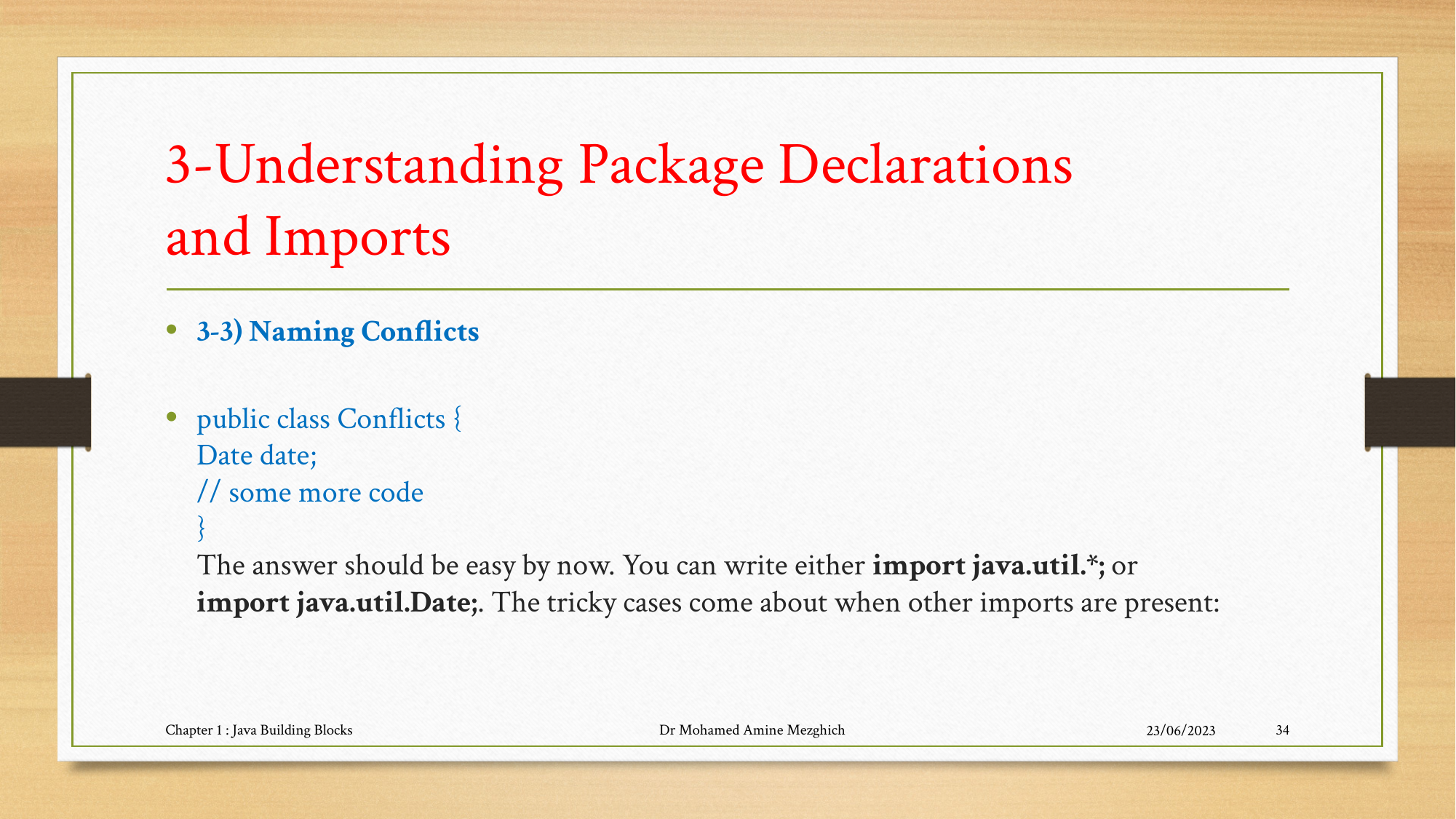

# 3-Understanding Package Declarations and Imports
3-3) Naming Conflicts
public class Conflicts {
Date date;
// some more code
}
The answer should be easy by now. You can write either import java.util.*; or
import java.util.Date;. The tricky cases come about when other imports are present:
Chapter 1 : Java Building Blocks                                                                                         Dr Mohamed Amine Mezghich
23/06/2023
34